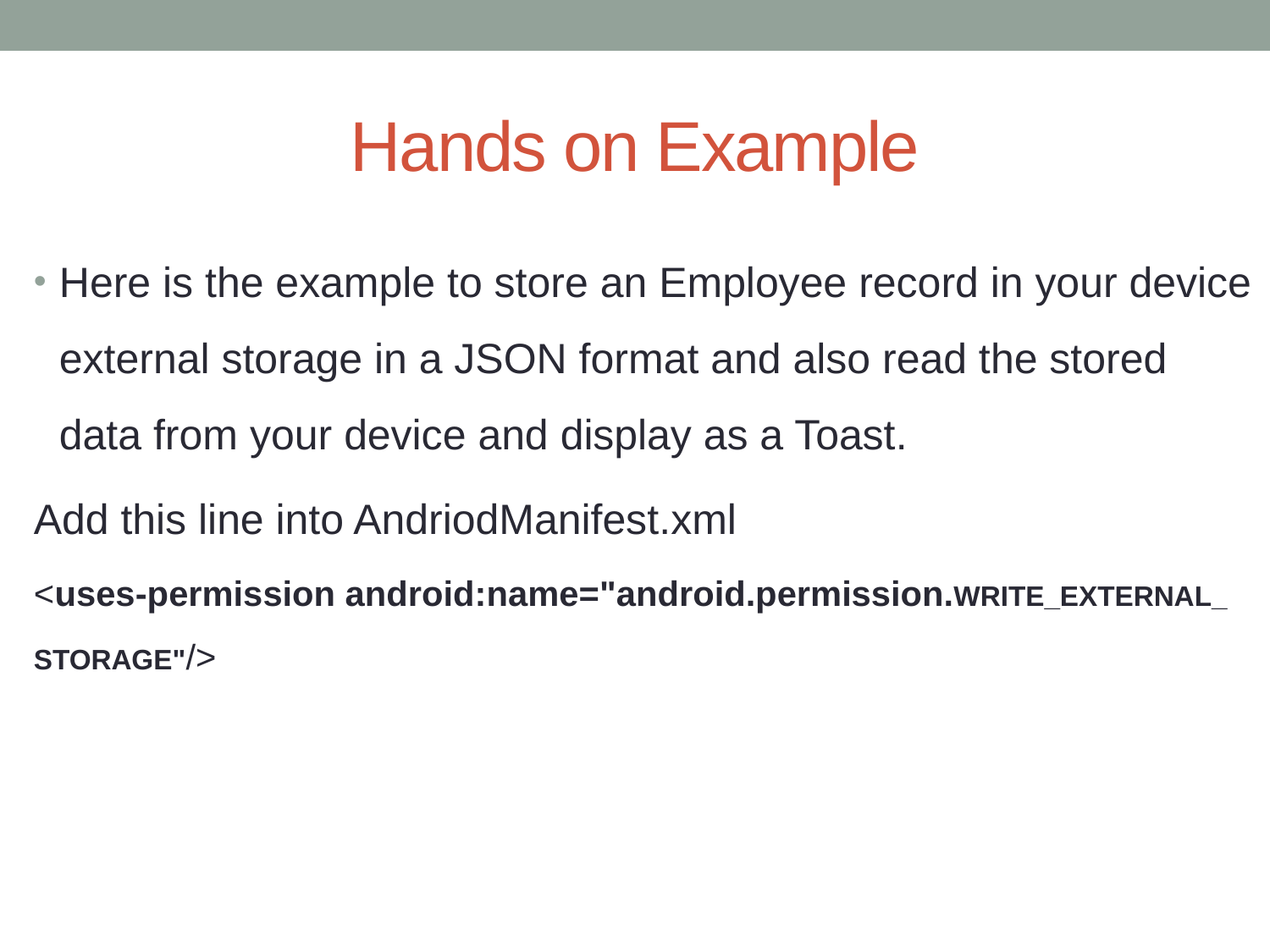

# Hands on Example
Here is the example to store an Employee record in your device external storage in a JSON format and also read the stored data from your device and display as a Toast.
Add this line into AndriodManifest.xml
<uses-permission android:name="android.permission.WRITE_EXTERNAL_ STORAGE"/>